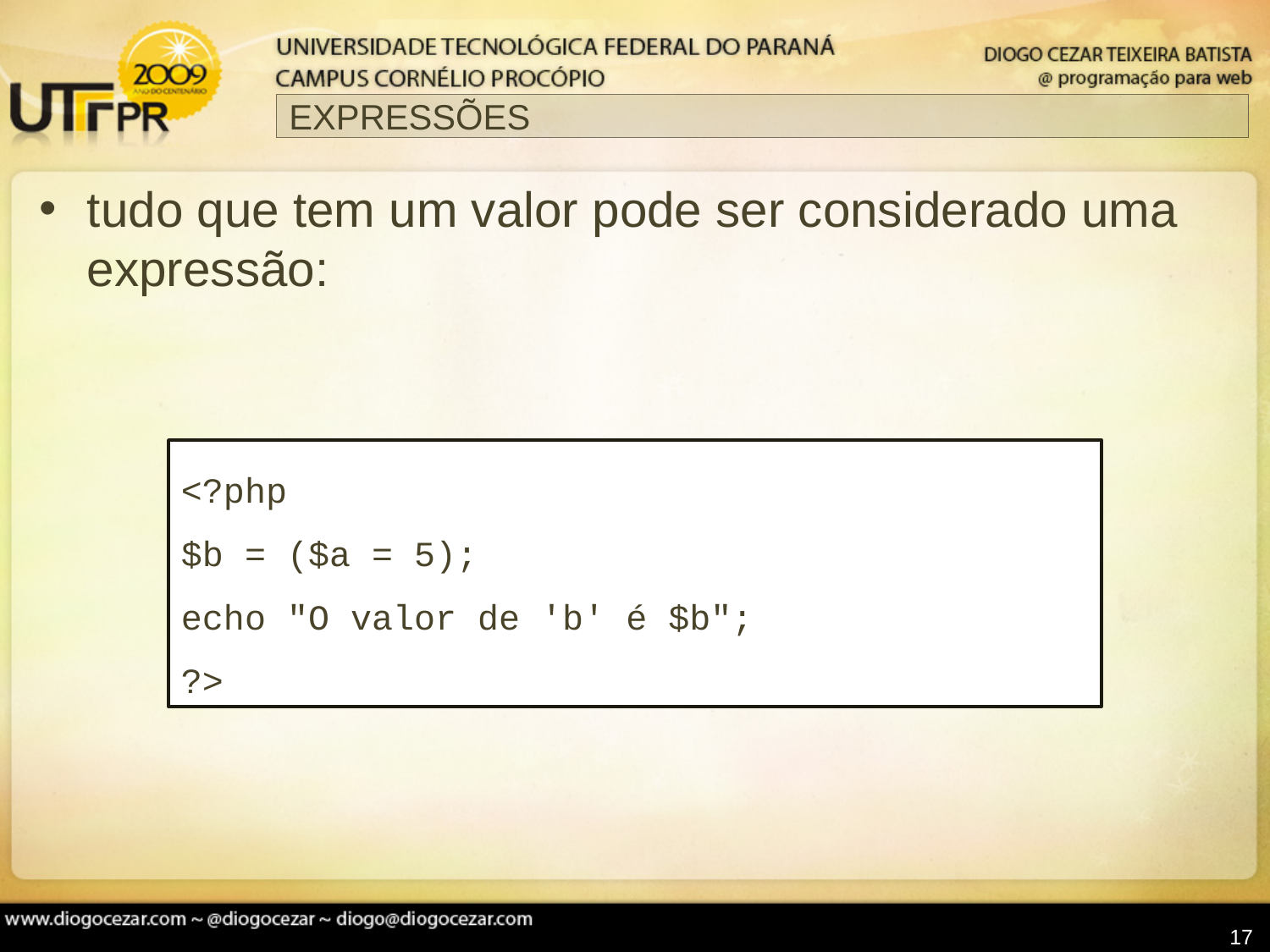

# EXPRESSÕES
tudo que tem um valor pode ser considerado uma expressão:
<?php
$b = ($a = 5);
echo "O valor de 'b' é $b";
?>
17